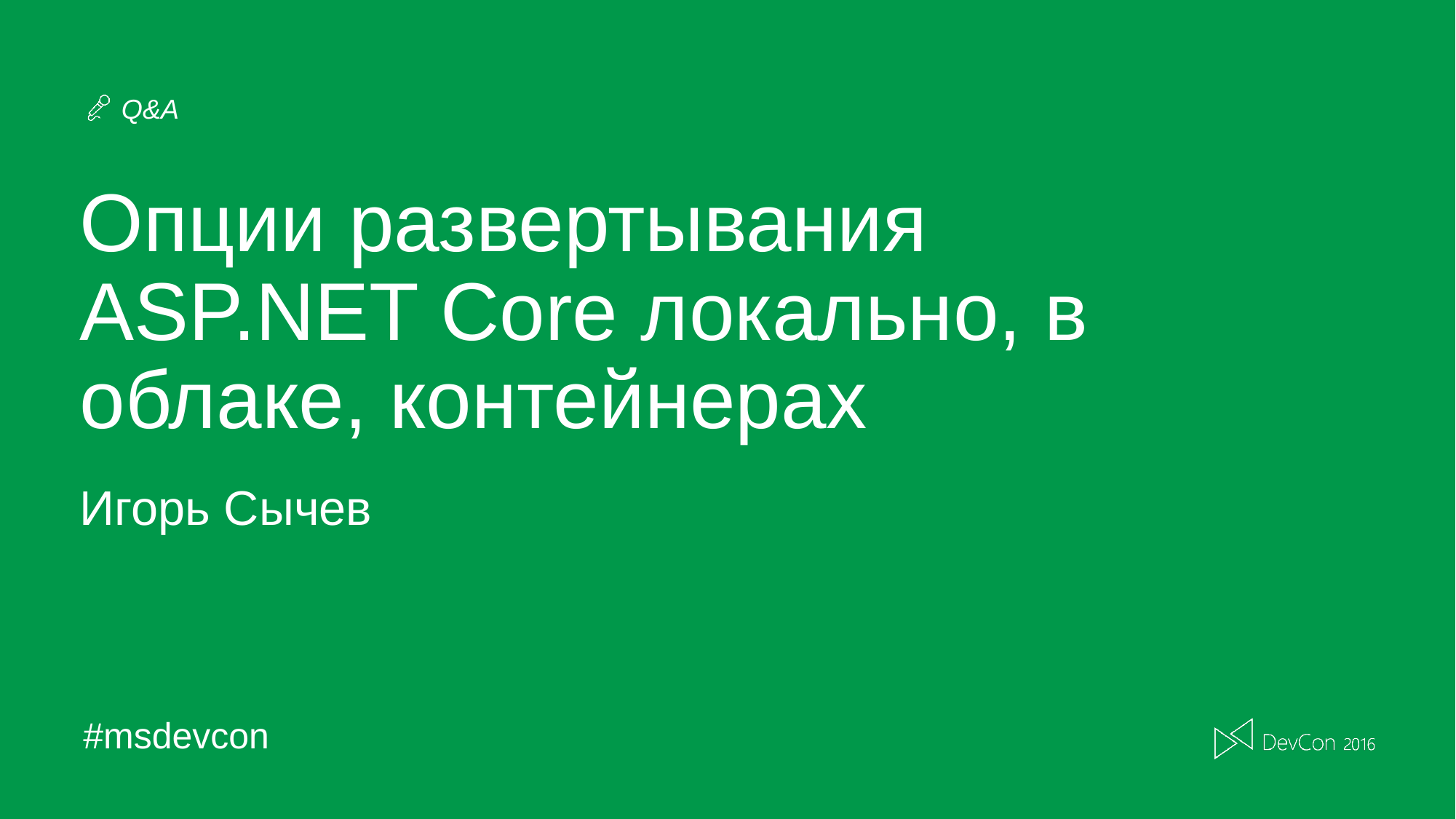

# Опции развертывания ASP.NET Core локально, в облаке, контейнерах
Игорь Сычев